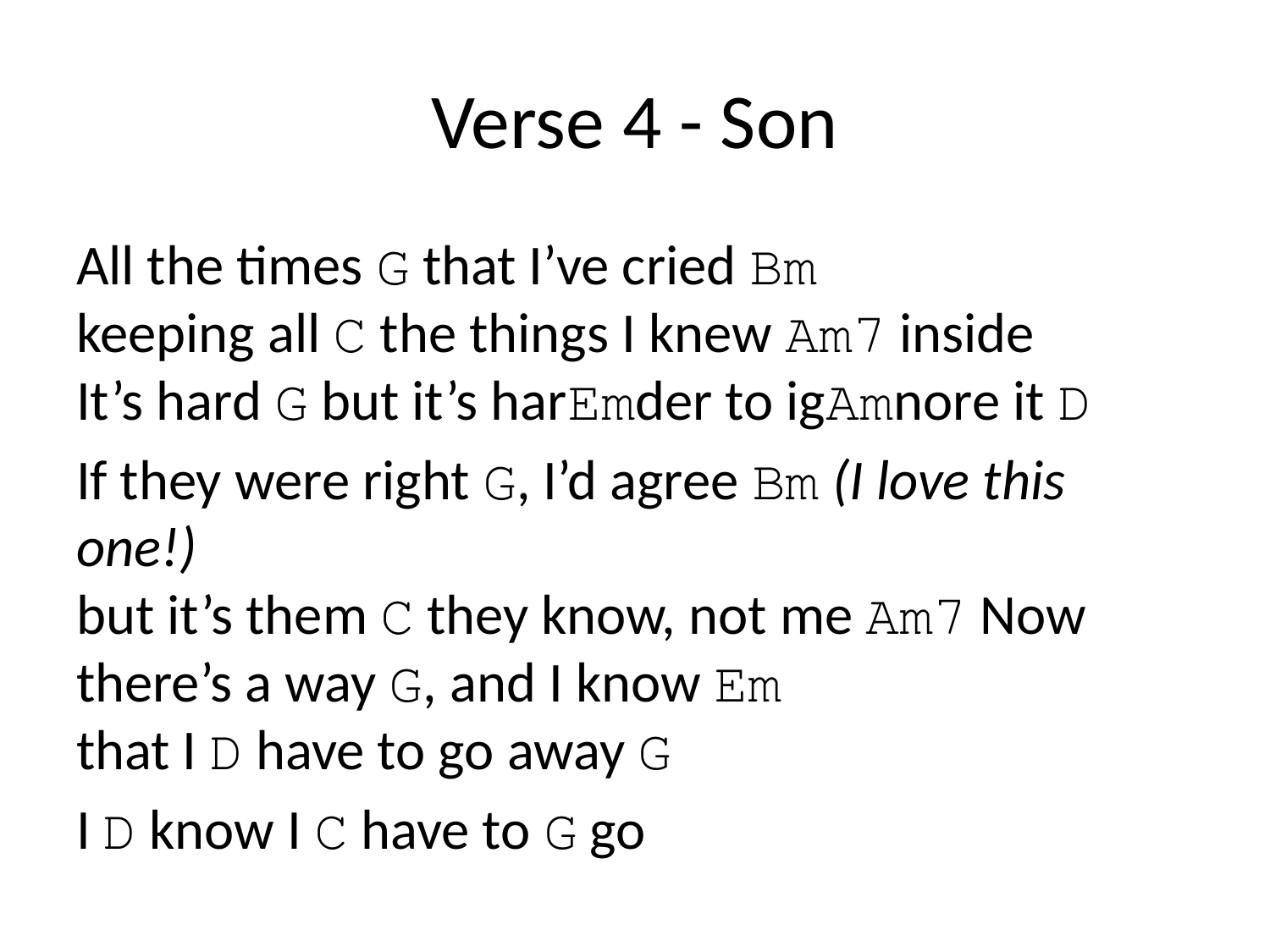

# Verse 4 - Son
All the times G that I’ve cried Bm
keeping all C the things I knew Am7 inside
It’s hard G but it’s harEmder to igAmnore it D
If they were right G, I’d agree Bm (I love this one!)
but it’s them C they know, not me Am7 Now there’s a way G, and I know Em
that I D have to go away G
I D know I C have to G go